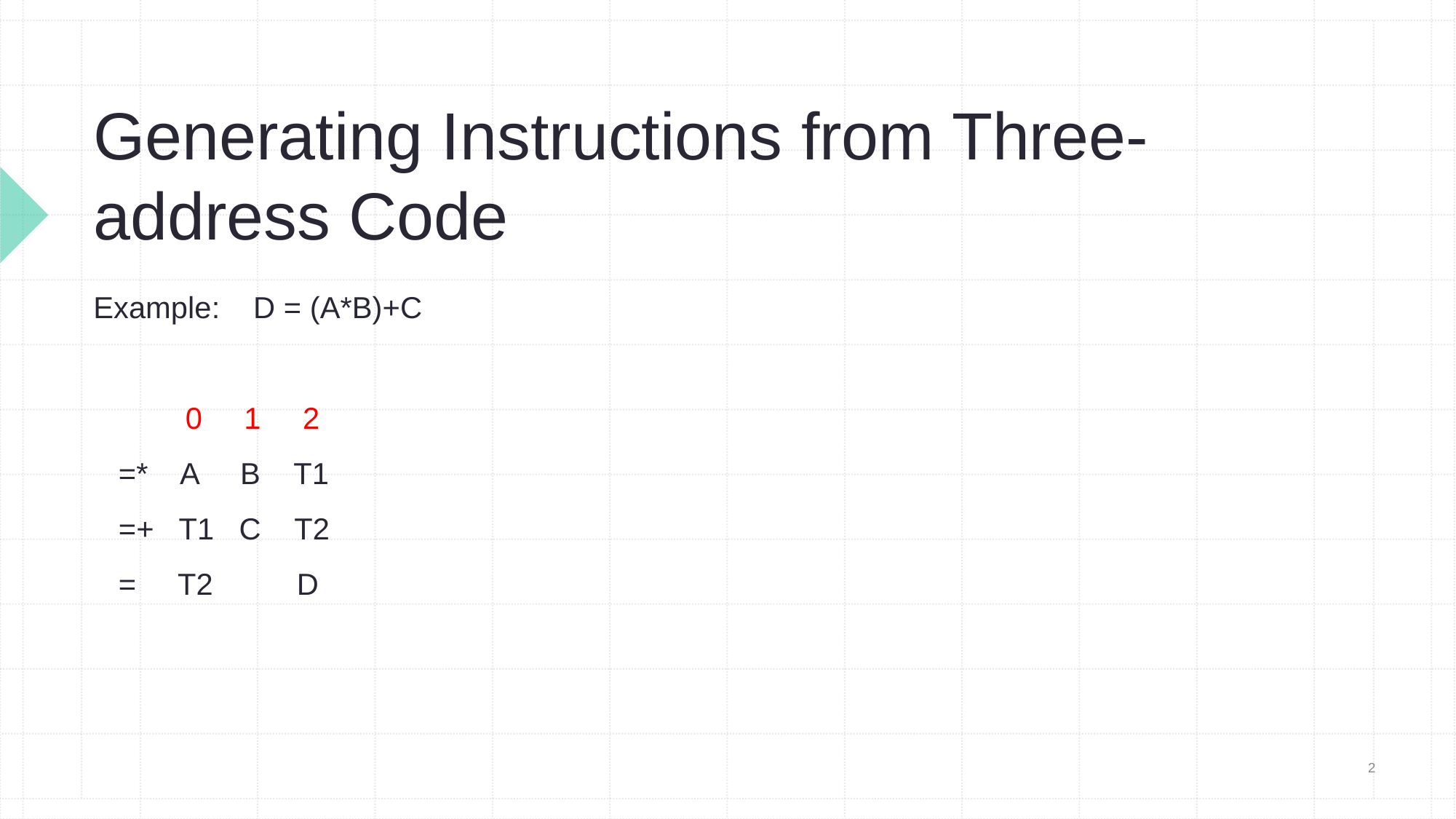

# Generating Instructions from Three-address Code
Example:    D = (A*B)+C

           0     1     2
   =*    A     B    T1
   =+   T1   C    T2
   =     T2          D

2